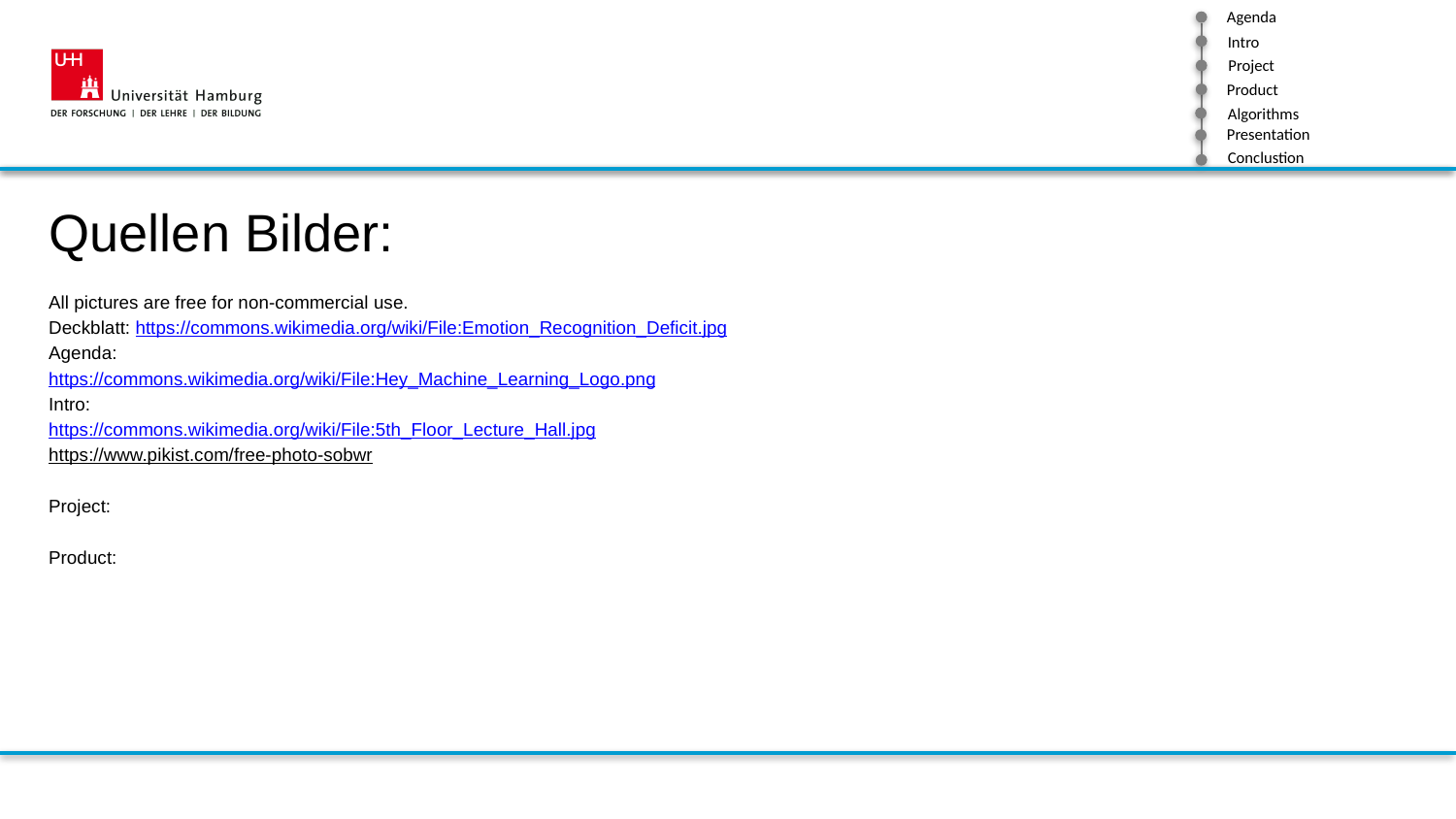

Quellen Bilder:
All pictures are free for non-commercial use.
Deckblatt: https://commons.wikimedia.org/wiki/File:Emotion_Recognition_Deficit.jpg
Agenda:
https://commons.wikimedia.org/wiki/File:Hey_Machine_Learning_Logo.png
Intro:
https://commons.wikimedia.org/wiki/File:5th_Floor_Lecture_Hall.jpg
https://www.pikist.com/free-photo-sobwr

Project:

Product: